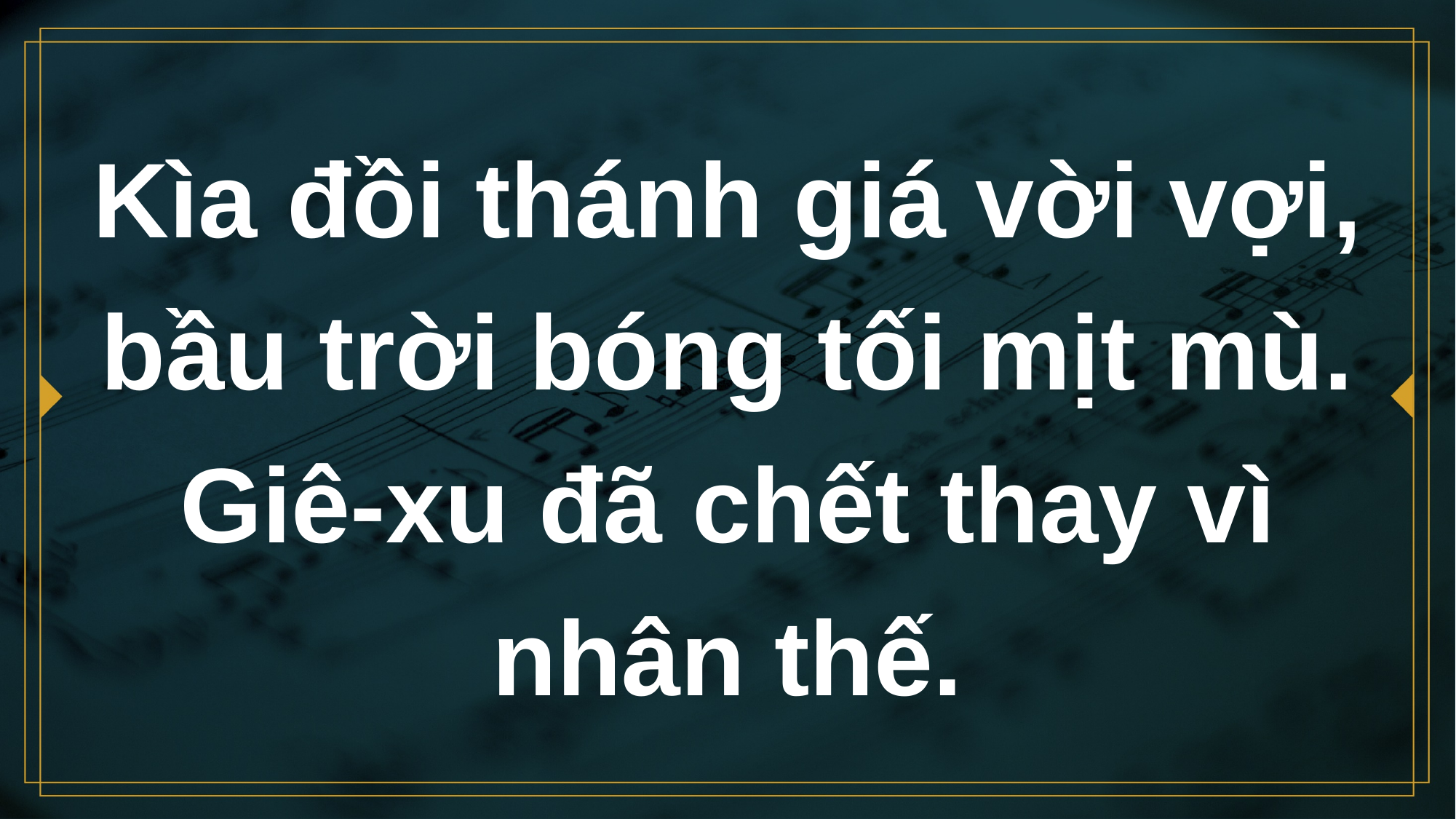

# Kìa đồi thánh giá vời vợi, bầu trời bóng tối mịt mù. Giê-xu đã chết thay vì nhân thế.